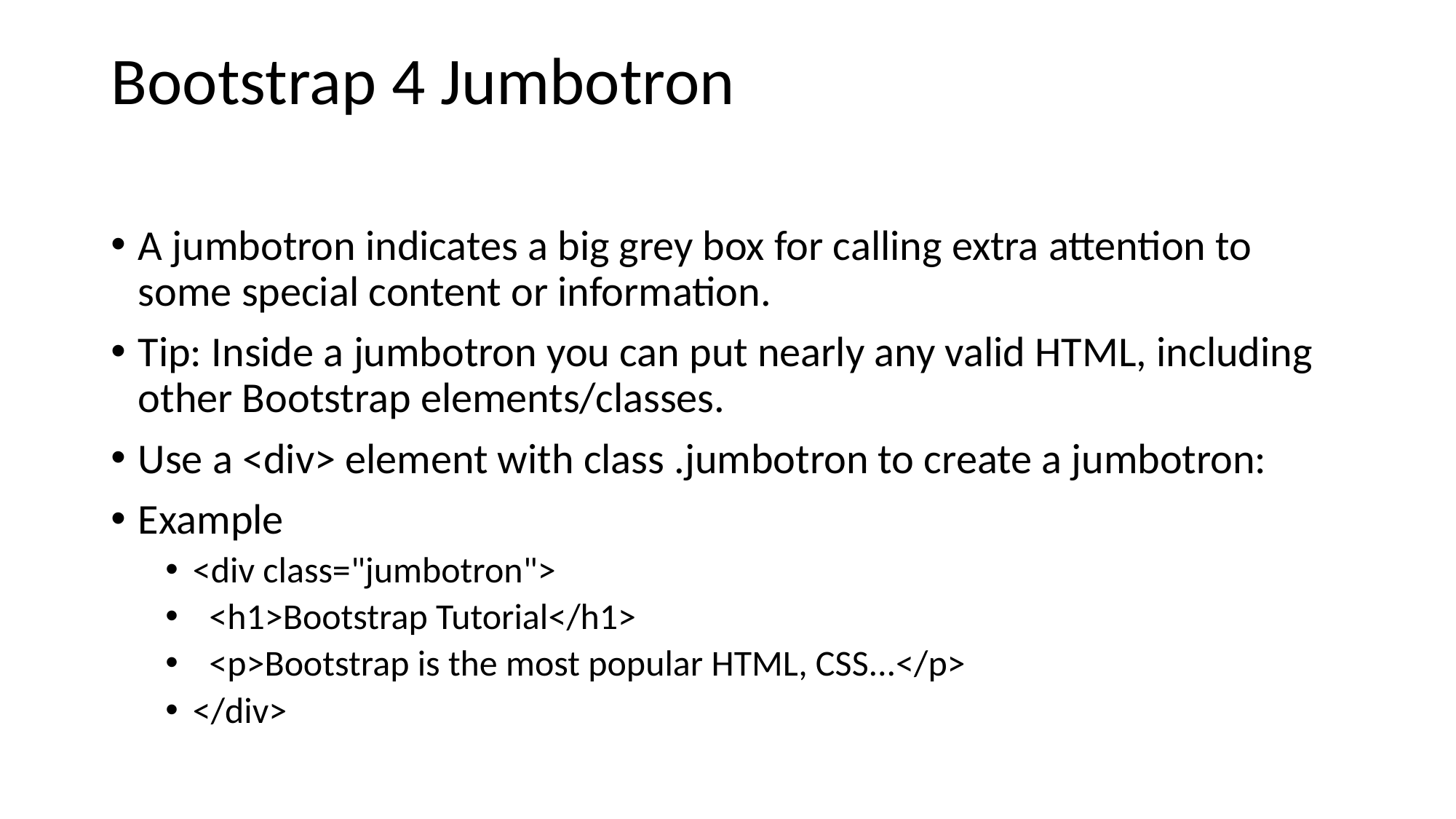

# Bootstrap 4 Jumbotron
A jumbotron indicates a big grey box for calling extra attention to some special content or information.
Tip: Inside a jumbotron you can put nearly any valid HTML, including other Bootstrap elements/classes.
Use a <div> element with class .jumbotron to create a jumbotron:
Example
<div class="jumbotron">
  <h1>Bootstrap Tutorial</h1>
  <p>Bootstrap is the most popular HTML, CSS...</p>
</div>